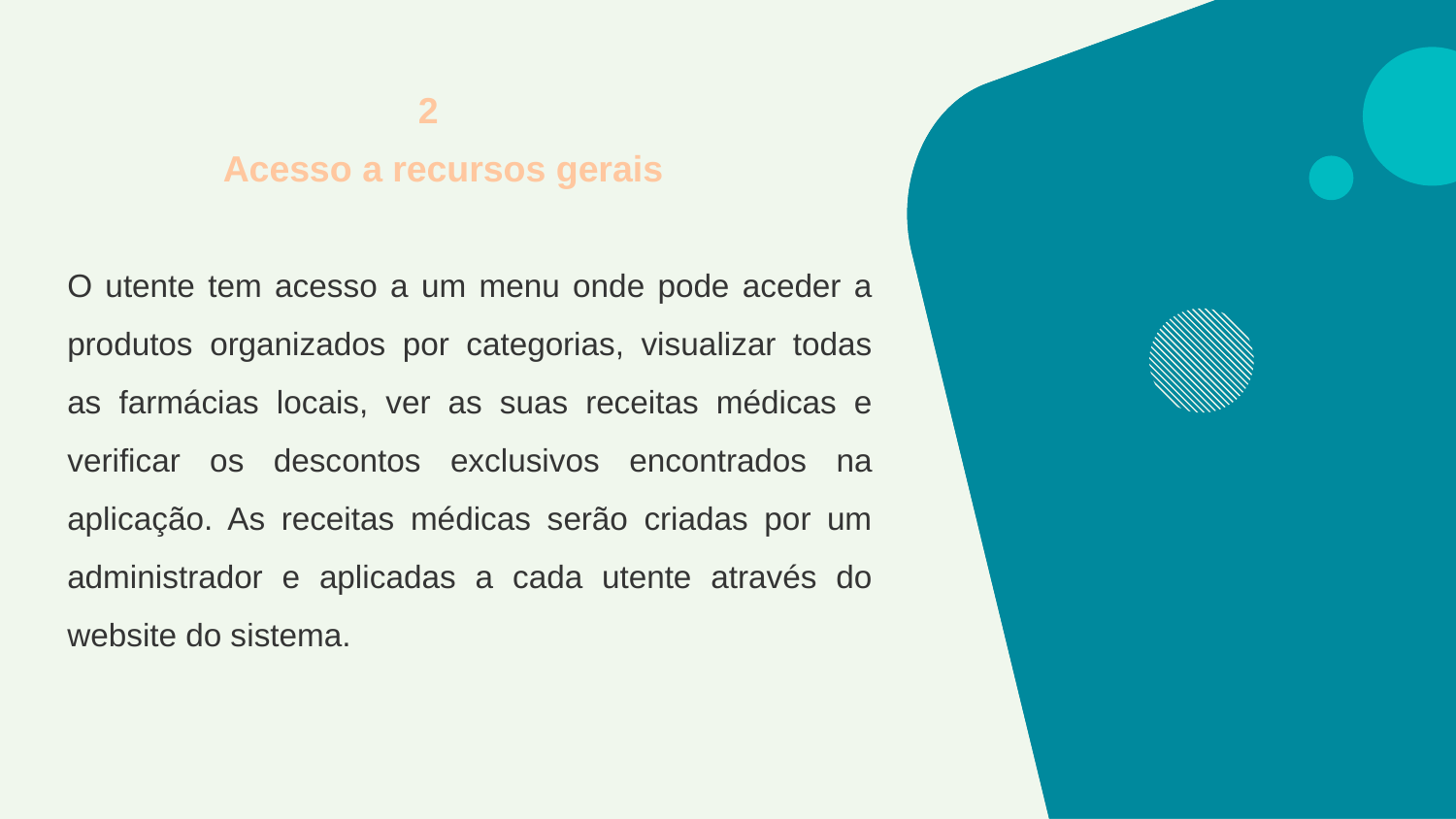

2
Acesso a recursos gerais

O utente tem acesso a um menu onde pode aceder a produtos organizados por categorias, visualizar todas as farmácias locais, ver as suas receitas médicas e verificar os descontos exclusivos encontrados na aplicação. As receitas médicas serão criadas por um administrador e aplicadas a cada utente através do website do sistema.